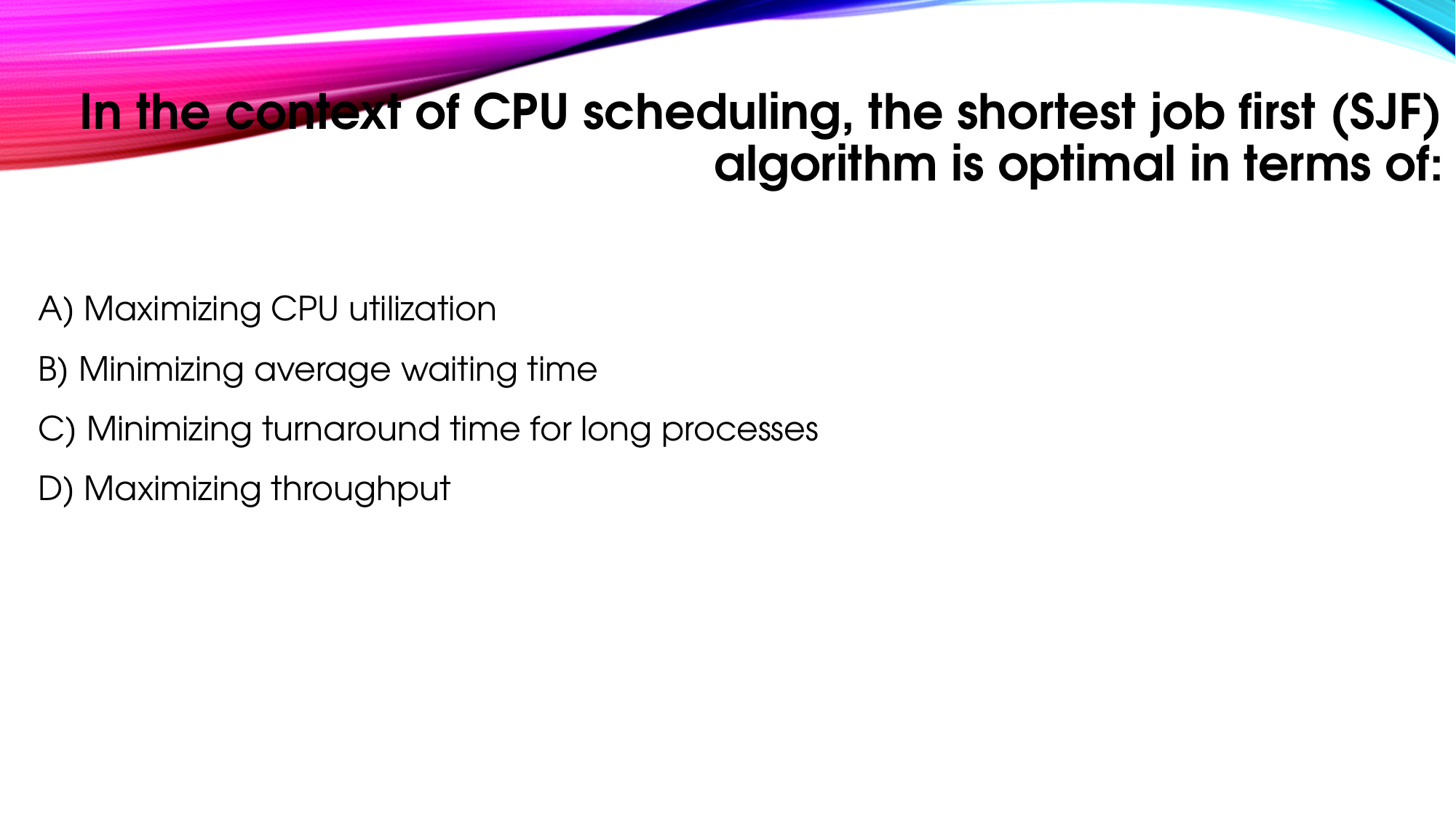

# In the context of CPU scheduling, the shortest job first (SJF) algorithm is optimal in terms of:
	A) Maximizing CPU utilization
B) Minimizing average waiting time
C) Minimizing turnaround time for long processes
D) Maximizing throughput